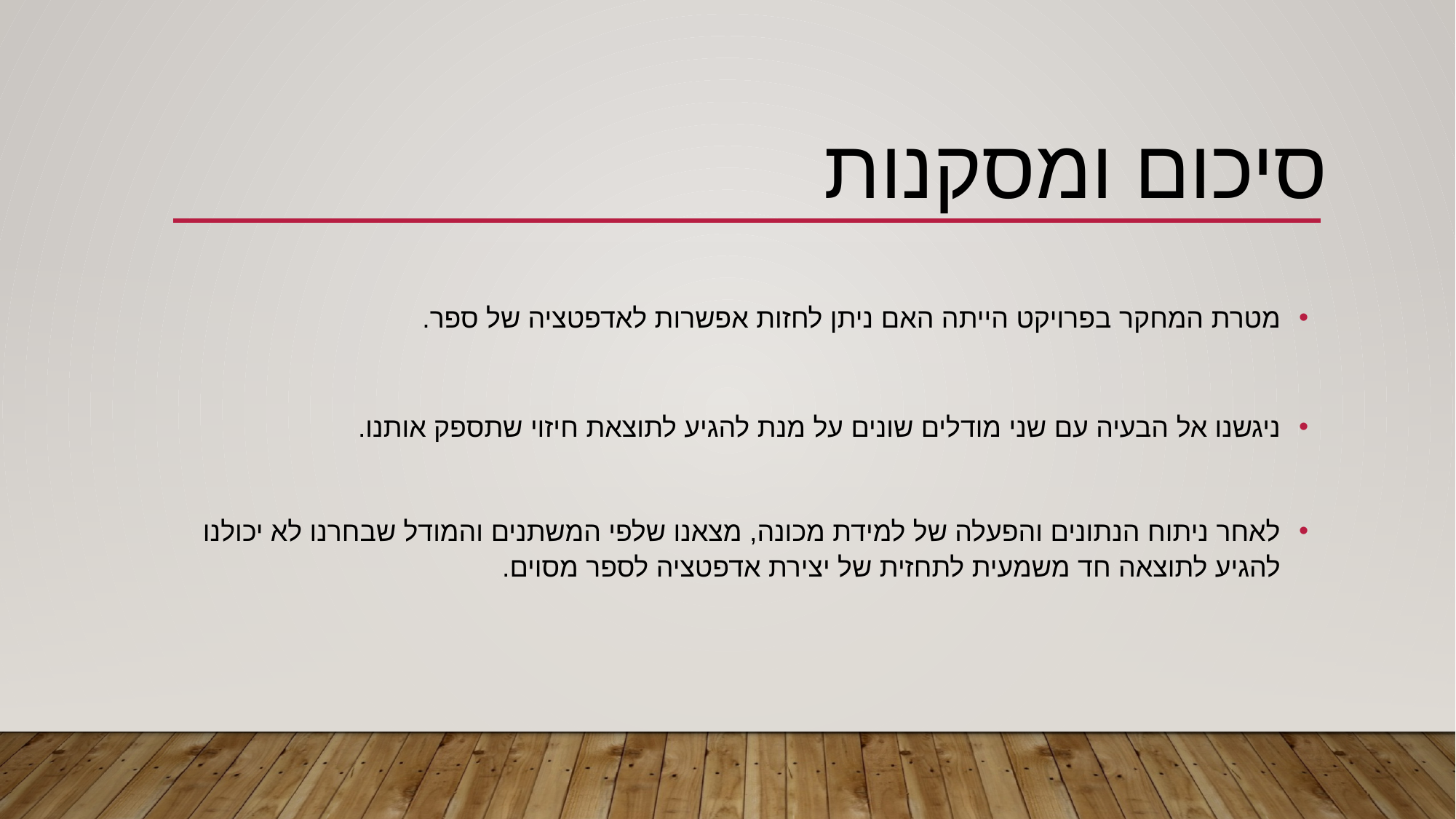

סיכום ומסקנות

מטרת המחקר בפרויקט הייתה האם ניתן לחזות אפשרות לאדפטציה של ספר.

ניגשנו אל הבעיה עם שני מודלים שונים על מנת להגיע לתוצאת חיזוי שתספק אותנו.

לאחר ניתוח הנתונים והפעלה של למידת מכונה, מצאנו שלפי המשתנים והמודל שבחרנו לא יכולנו להגיע לתוצאה חד משמעית לתחזית של יצירת אדפטציה לספר מסוים.